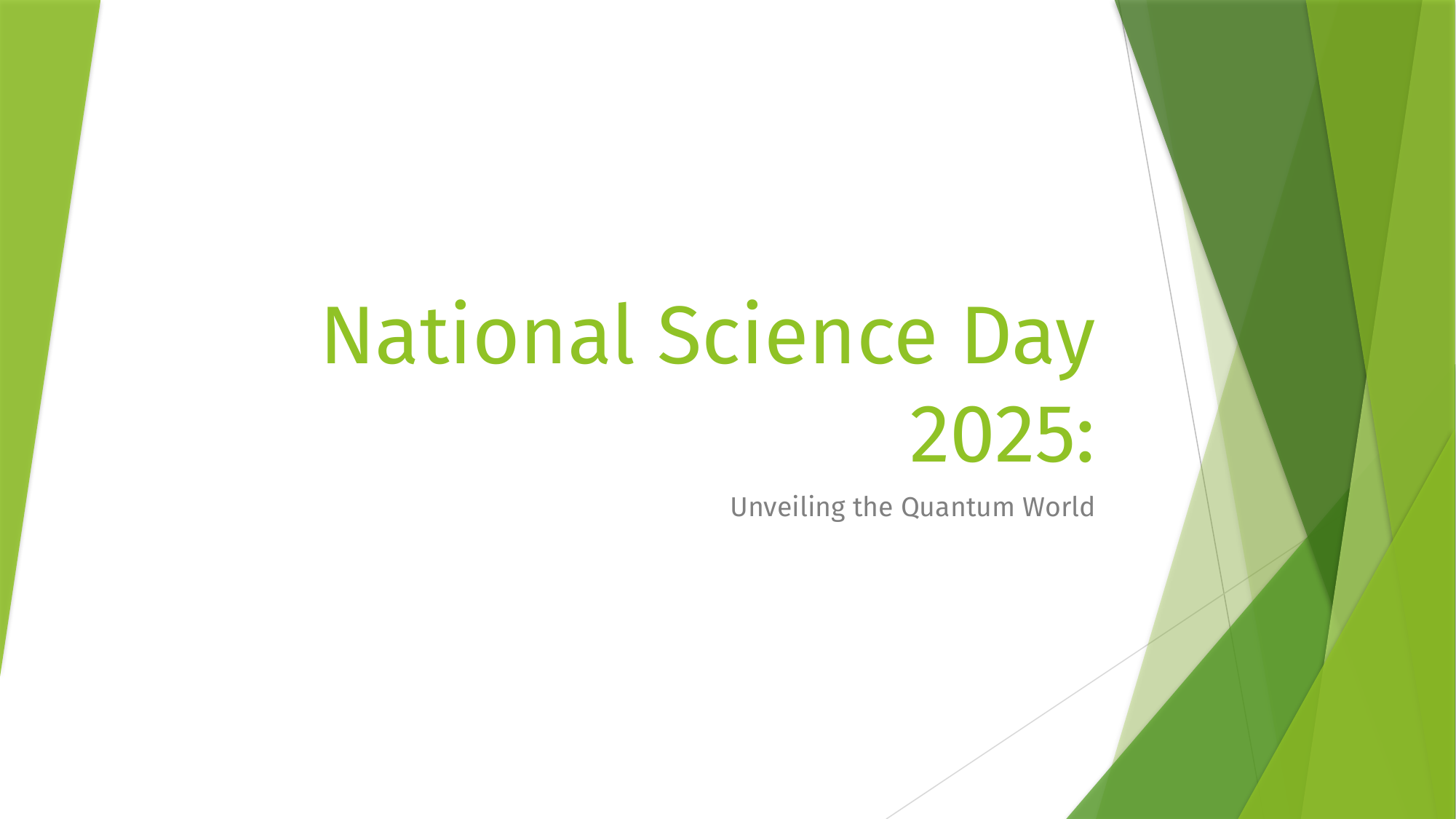

# National Science Day 2025:
Unveiling the Quantum World